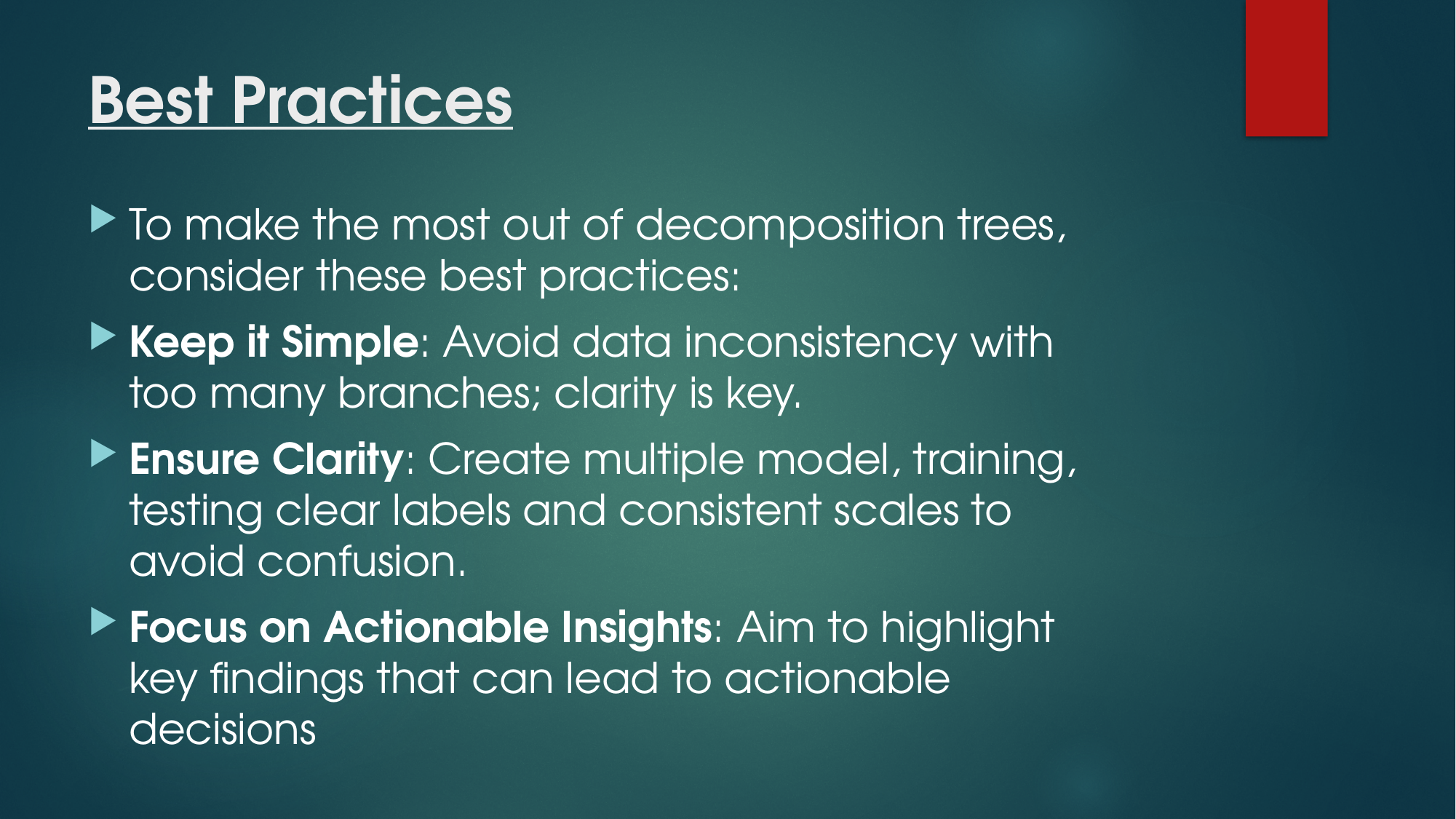

# Best Practices
To make the most out of decomposition trees, consider these best practices:
Keep it Simple: Avoid data inconsistency with too many branches; clarity is key.
Ensure Clarity: Create multiple model, training, testing clear labels and consistent scales to avoid confusion.
Focus on Actionable Insights: Aim to highlight key findings that can lead to actionable decisions